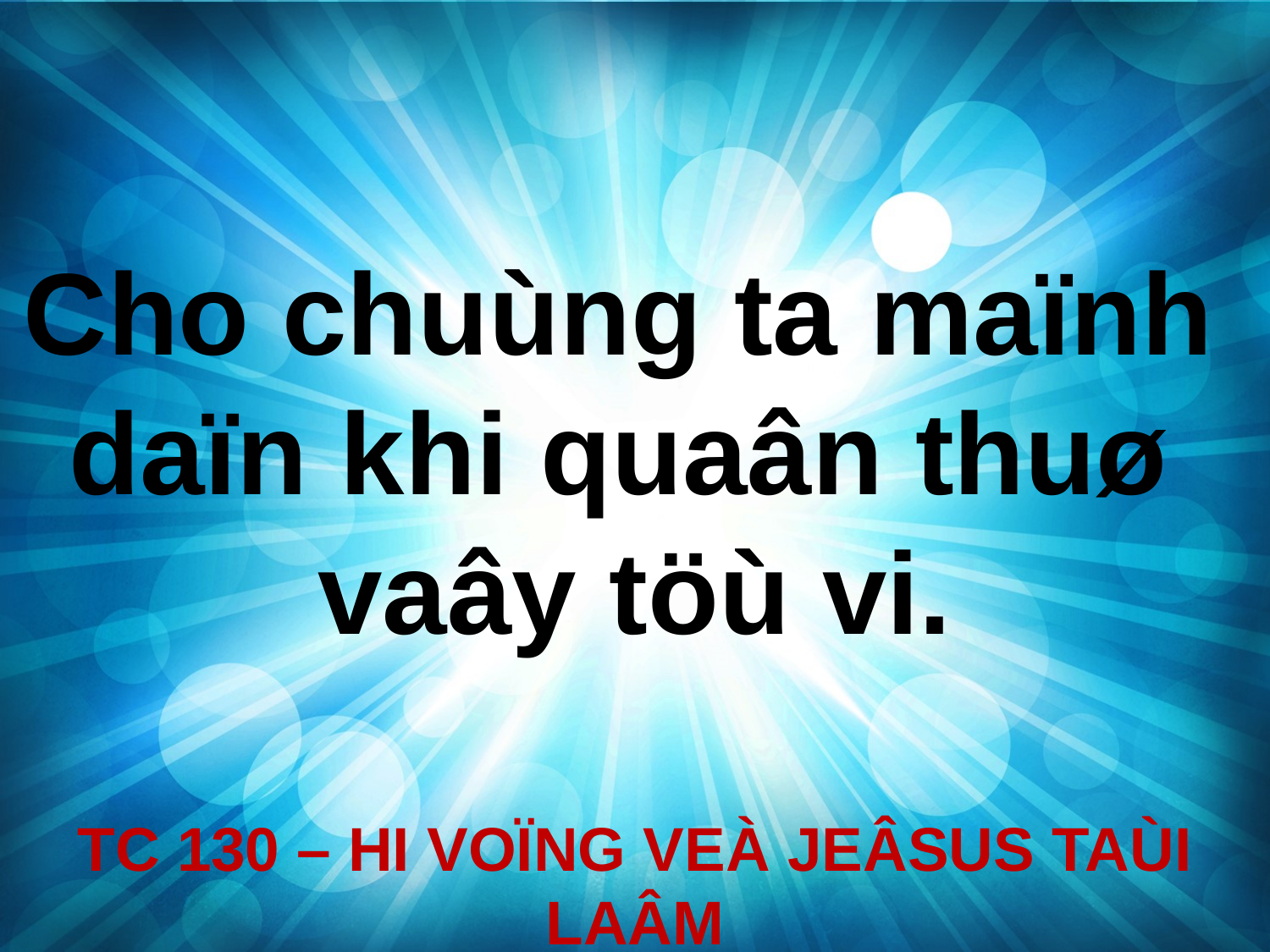

Cho chuùng ta maïnh
daïn khi quaân thuø
vaây töù vi.
TC 130 – HI VOÏNG VEÀ JEÂSUS TAÙI LAÂM